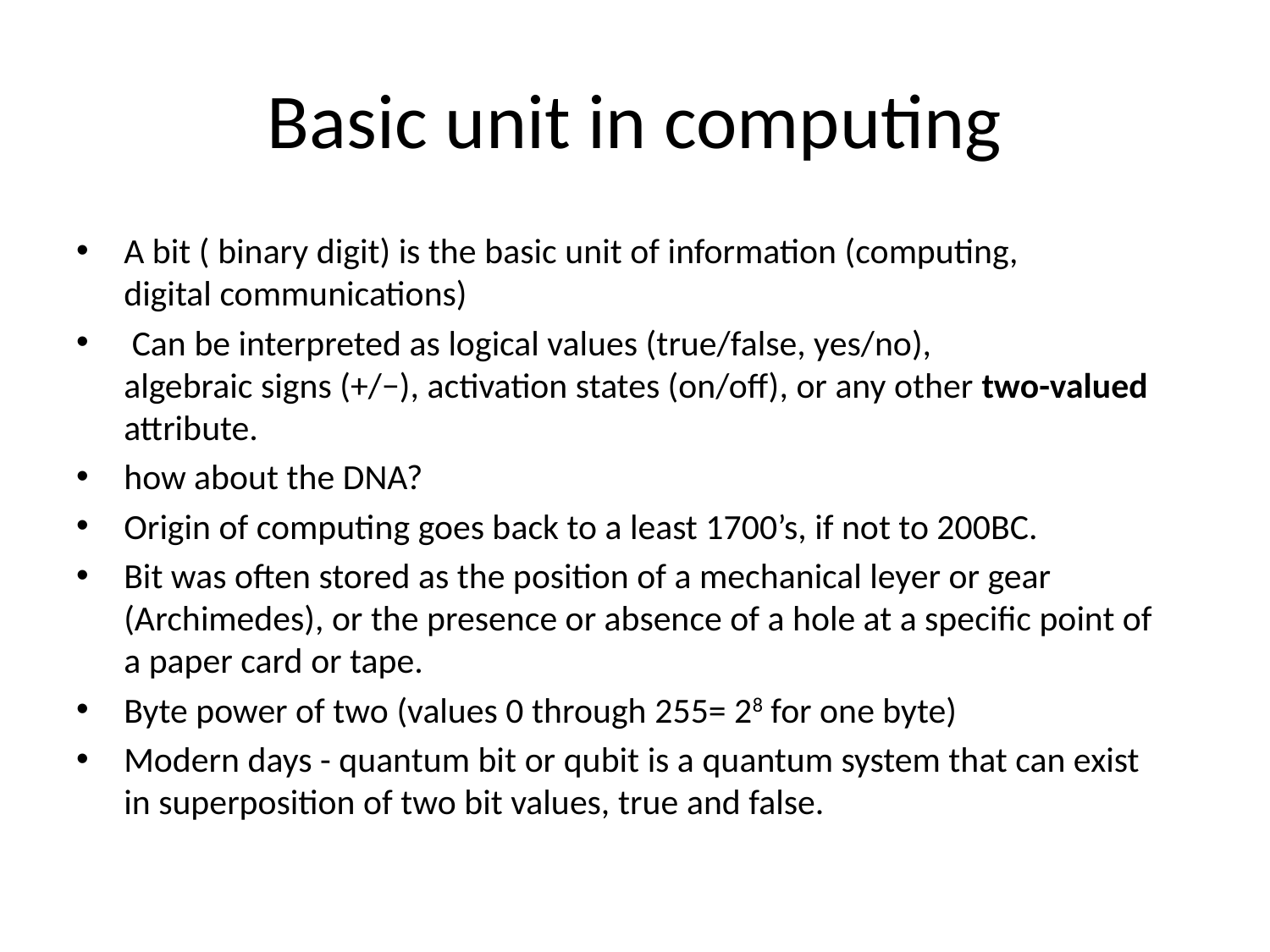

# Basic unit in computing

A bit ( binary digit) is the basic unit of information (computing, digital communications)
 Can be interpreted as logical values (true/false, yes/no), algebraic signs (+/−), activation states (on/off), or any other two-valued attribute.
how about the DNA?
Origin of computing goes back to a least 1700’s, if not to 200BC.
Bit was often stored as the position of a mechanical leyer or gear (Archimedes), or the presence or absence of a hole at a specific point of a paper card or tape.
Byte power of two (values 0 through 255= 28 for one byte)
Modern days - quantum bit or qubit is a quantum system that can exist in superposition of two bit values, true and false.